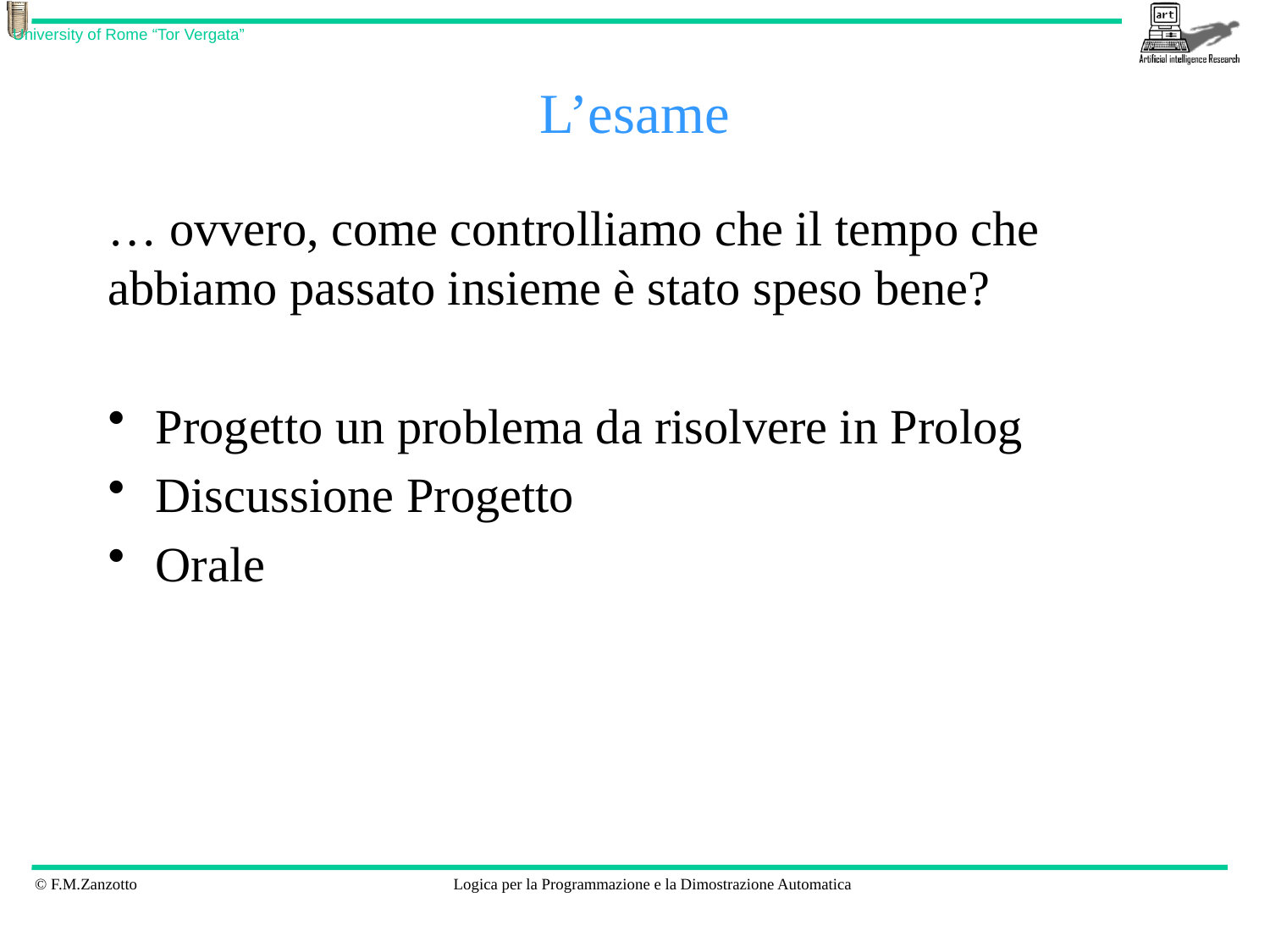

# L’esame
… ovvero, come controlliamo che il tempo che abbiamo passato insieme è stato speso bene?

Progetto un problema da risolvere in Prolog
Discussione Progetto
Orale